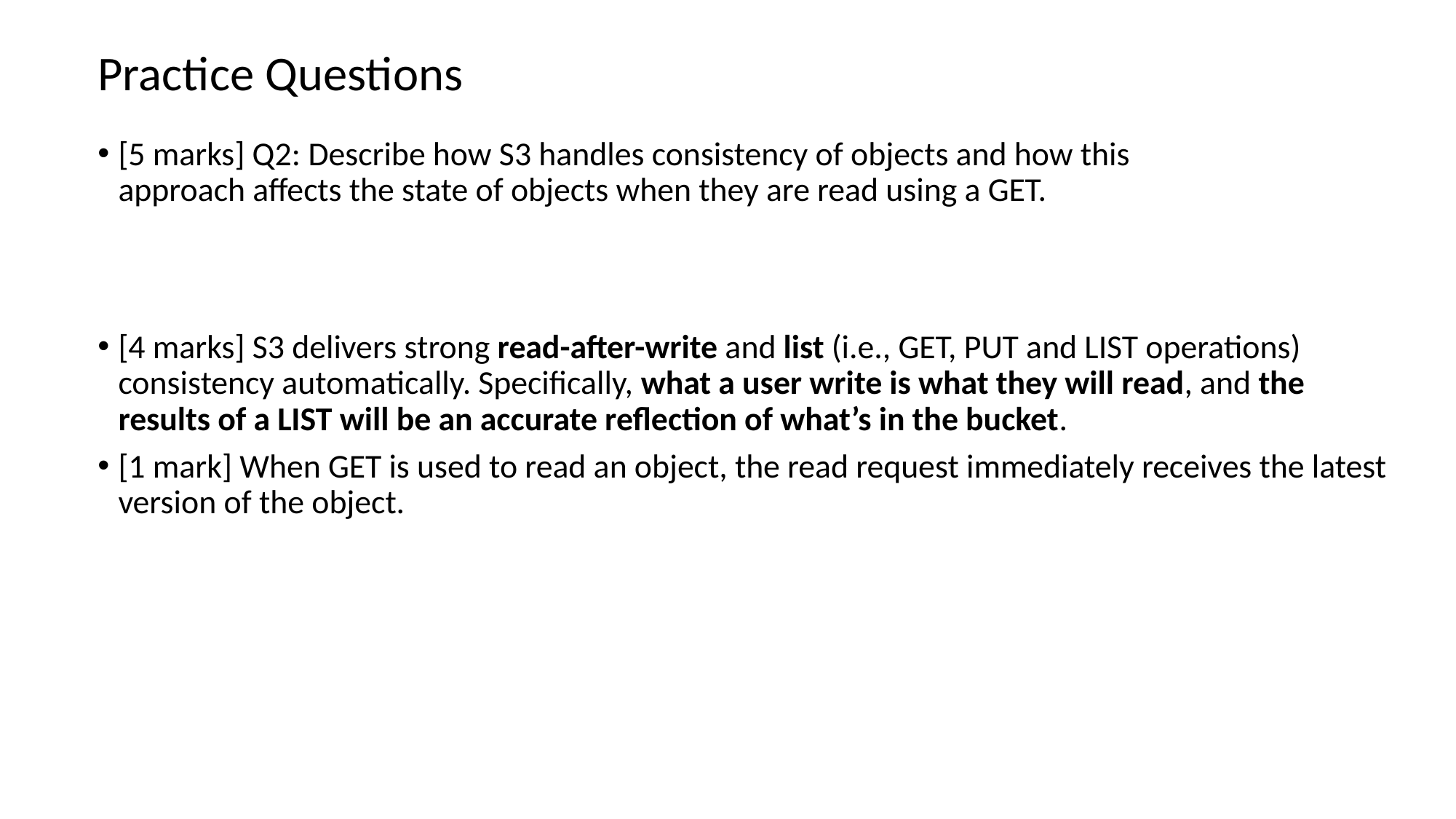

# Practice Questions
[5 marks] Q2: Describe how S3 handles consistency of objects and how this approach affects the state of objects when they are read using a GET.

[4 marks] S3 delivers strong read-after-write and list (i.e., GET, PUT and LIST operations) consistency automatically. Specifically, what a user write is what they will read, and the results of a LIST will be an accurate reflection of what’s in the bucket.
[1 mark] When GET is used to read an object, the read request immediately receives the latest version of the object.